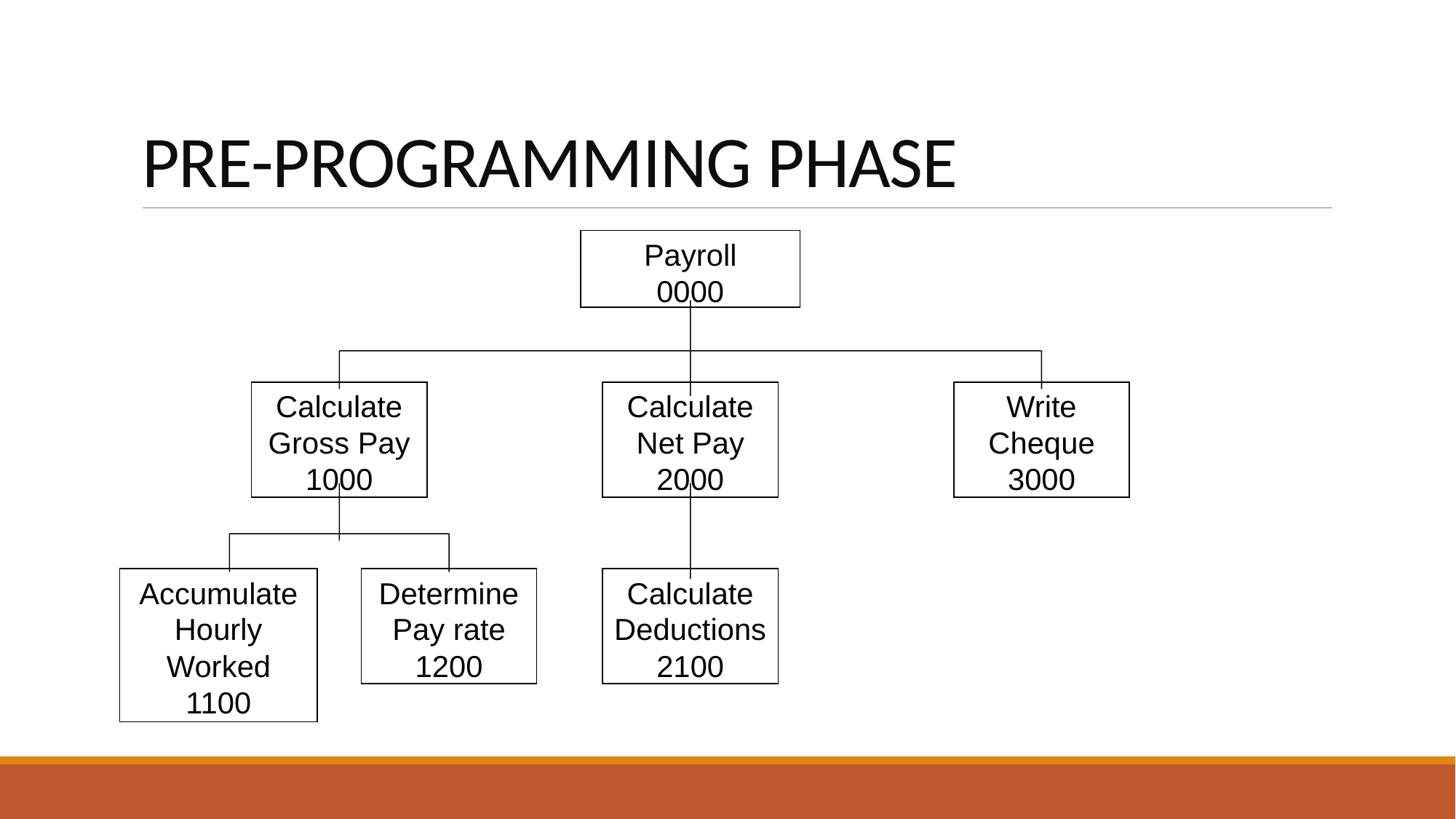

# PRE-PROGRAMMING PHASE
Payroll
0000

Calculate
Gross Pay
1000
Calculate
Net Pay
2000
Write
Cheque
3000

Determine
Pay rate
1200
Calculate
Deductions
2100
Accumulate
Hourly
Worked
1100